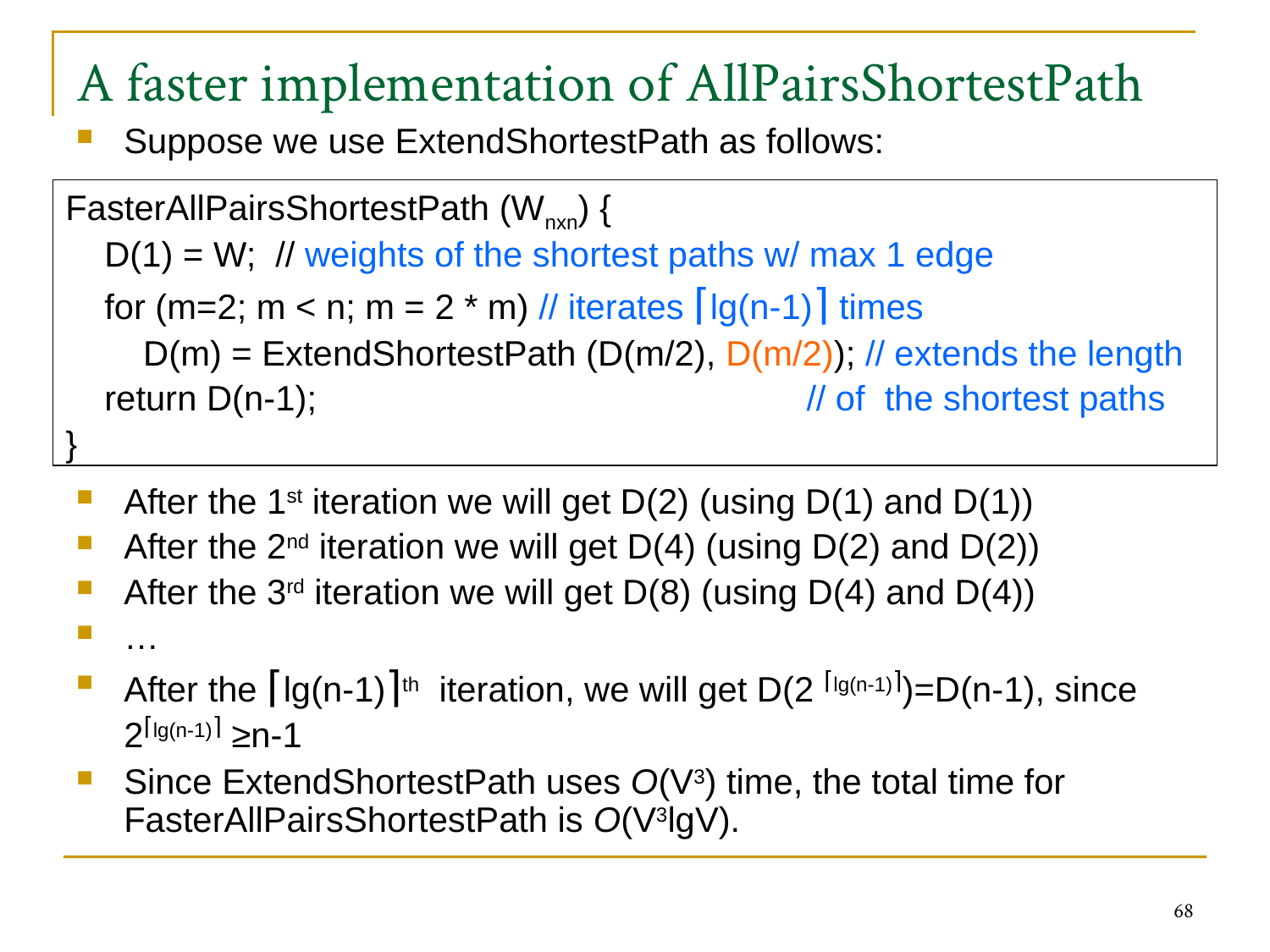

# A faster implementation of AllPairsShortestPath
Suppose we use ExtendShortestPath as follows:

After the 1st iteration we will get D(2) (using D(1) and D(1))
After the 2nd iteration we will get D(4) (using D(2) and D(2))
After the 3rd iteration we will get D(8) (using D(4) and D(4))
…
After the ⌈lg(n-1)⌉th  iteration, we will get D(2 ⌈lg(n-1)⌉)=D(n-1), since 2⌈lg(n-1)⌉ ≥n-1
Since ExtendShortestPath uses O(V3) time, the total time for FasterAllPairsShortestPath is O(V3lgV).
FasterAllPairsShortestPath (Wnxn) {
    D(1) = W;  // weights of the shortest paths w/ max 1 edge
    for (m=2; m < n; m = 2 * m) // iterates ⌈lg(n-1)⌉ times
        D(m) = ExtendShortestPath (D(m/2), D(m/2)); // extends the length
    return D(n-1);				      // of  the shortest paths
}
68